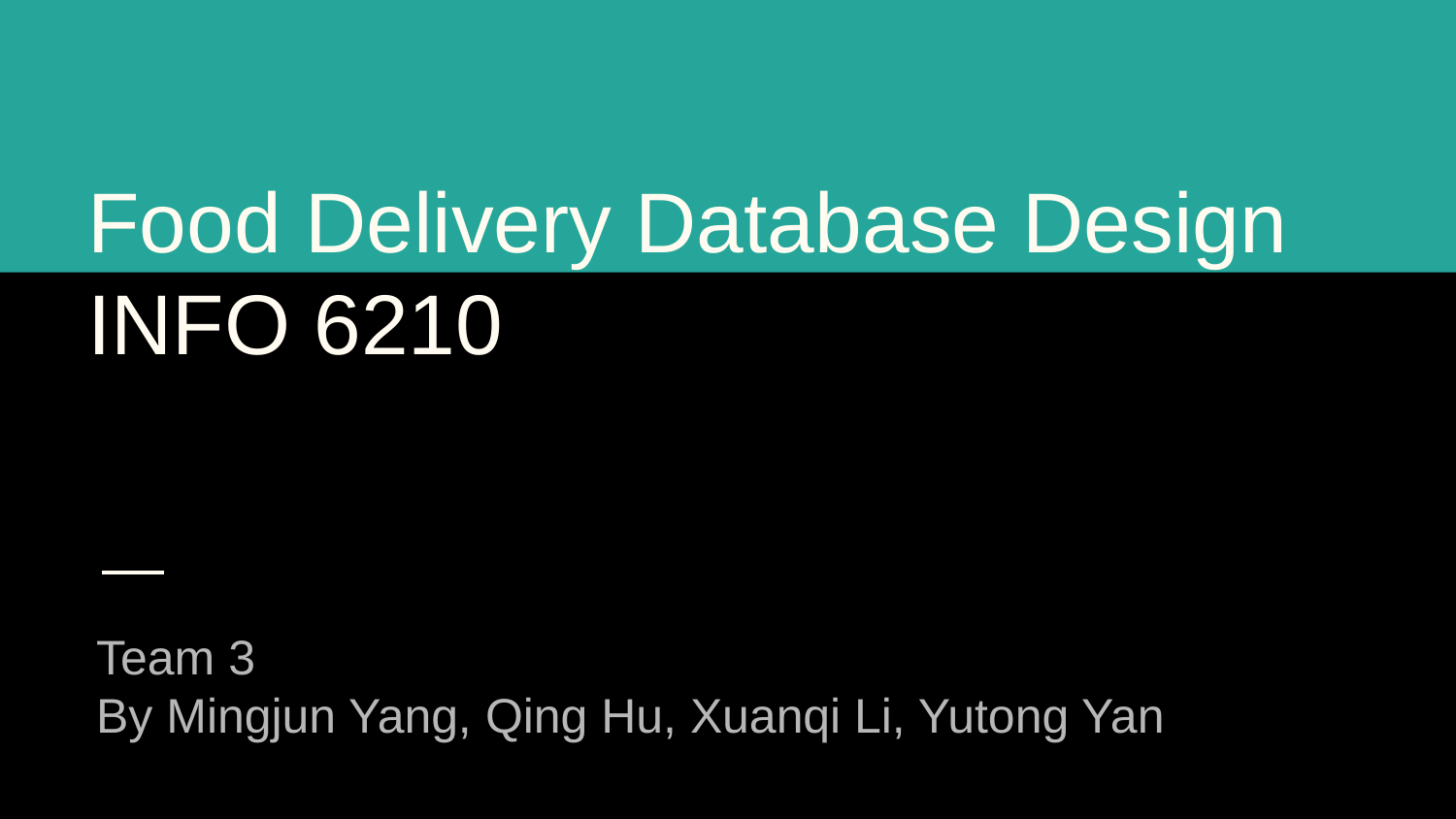

# Food Delivery Database Design
INFO 6210

Team 3
By Mingjun Yang, Qing Hu, Xuanqi Li, Yutong Yan